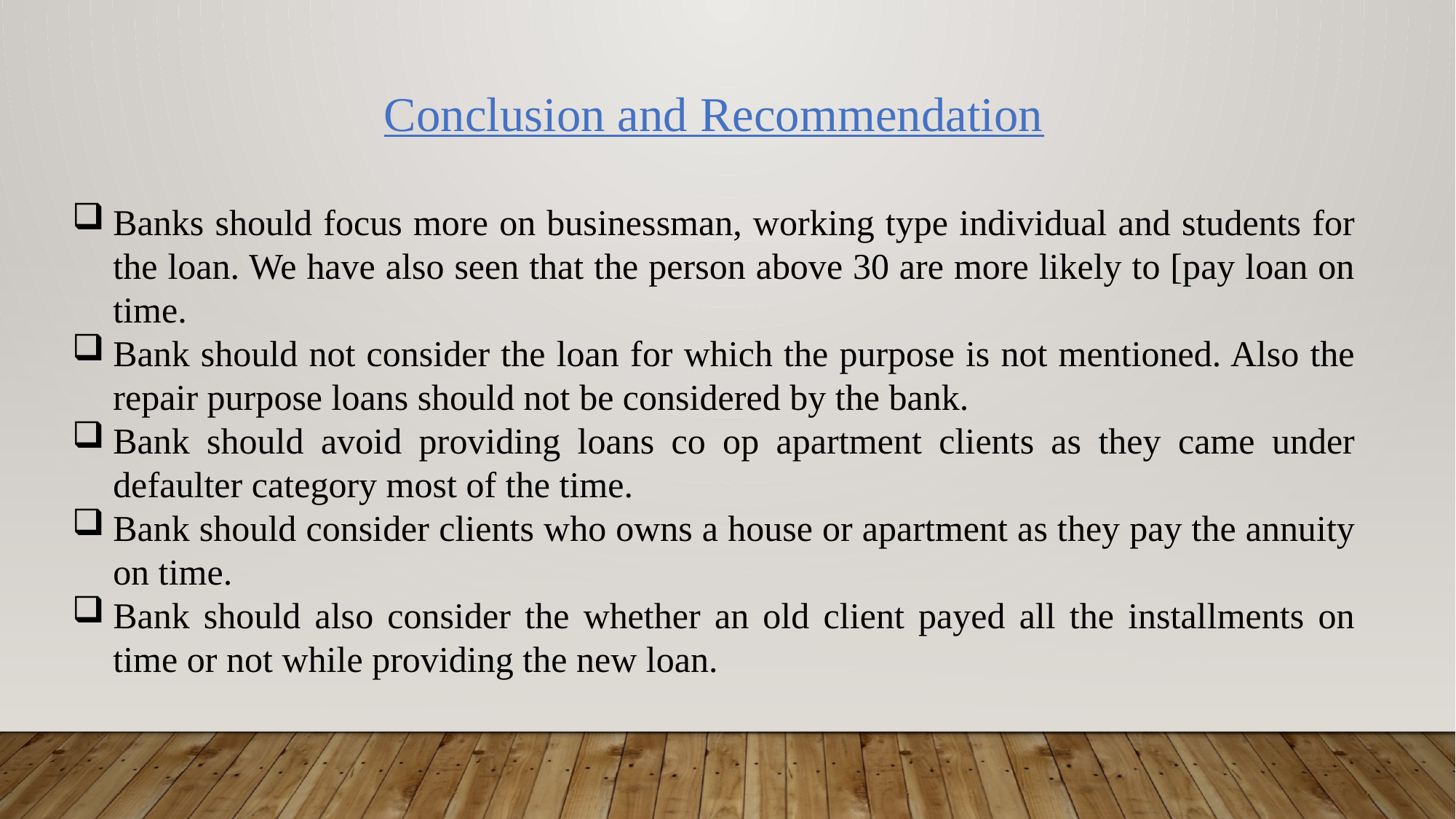

Conclusion and Recommendation

Banks should focus more on businessman, working type individual and students for the loan. We have also seen that the person above 30 are more likely to [pay loan on time.
Bank should not consider the loan for which the purpose is not mentioned. Also the repair purpose loans should not be considered by the bank.
Bank should avoid providing loans co op apartment clients as they came under defaulter category most of the time.
Bank should consider clients who owns a house or apartment as they pay the annuity on time.
Bank should also consider the whether an old client payed all the installments on time or not while providing the new loan.